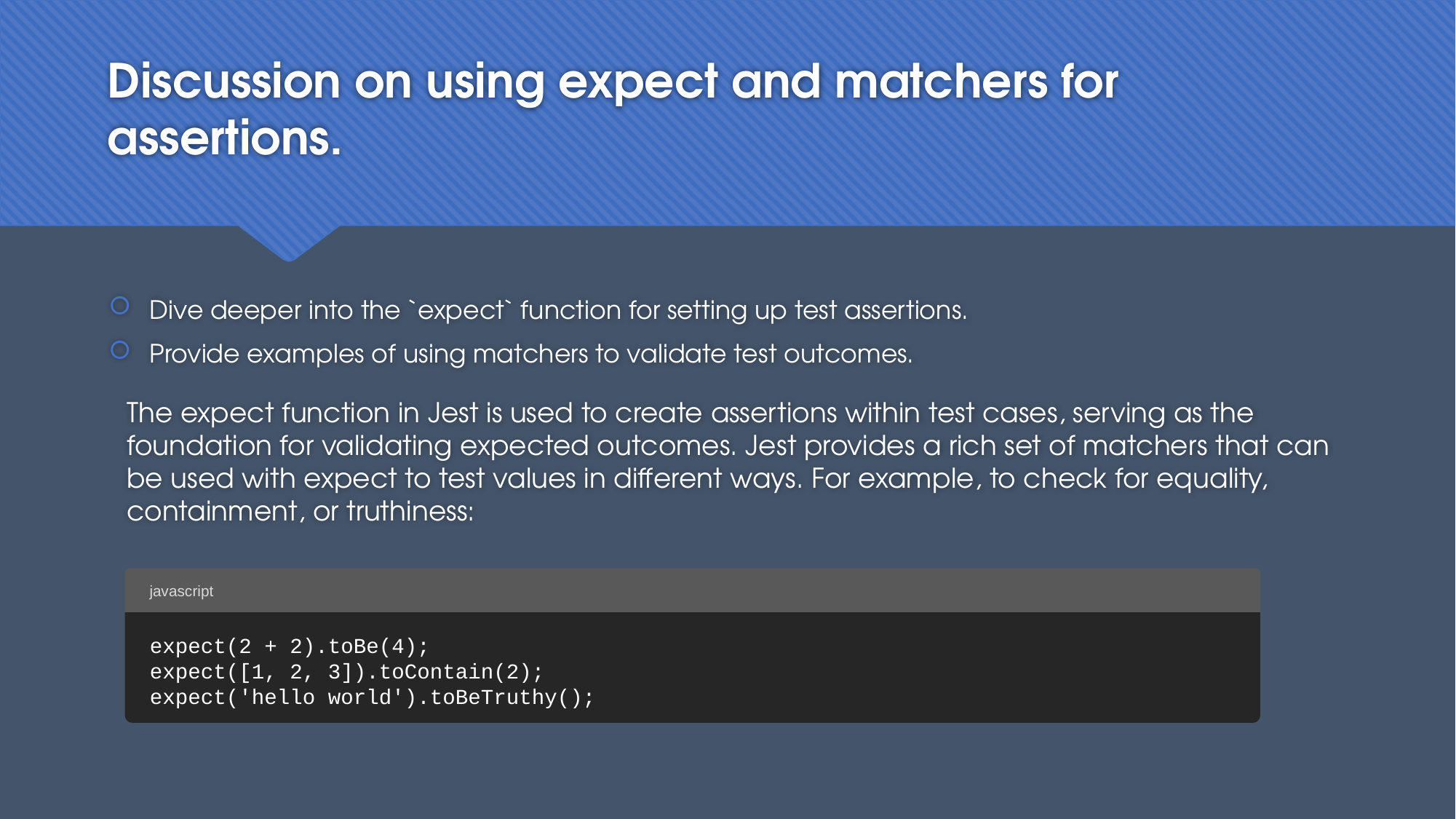

# Discussion on using expect and matchers for assertions.
Dive deeper into the `expect` function for setting up test assertions.
Provide examples of using matchers to validate test outcomes.
The expect function in Jest is used to create assertions within test cases, serving as the foundation for validating expected outcomes. Jest provides a rich set of matchers that can be used with expect to test values in different ways. For example, to check for equality, containment, or truthiness:

javascript

expect(2 + 2).toBe(4);
expect([1, 2, 3]).toContain(2);
expect('hello world').toBeTruthy();